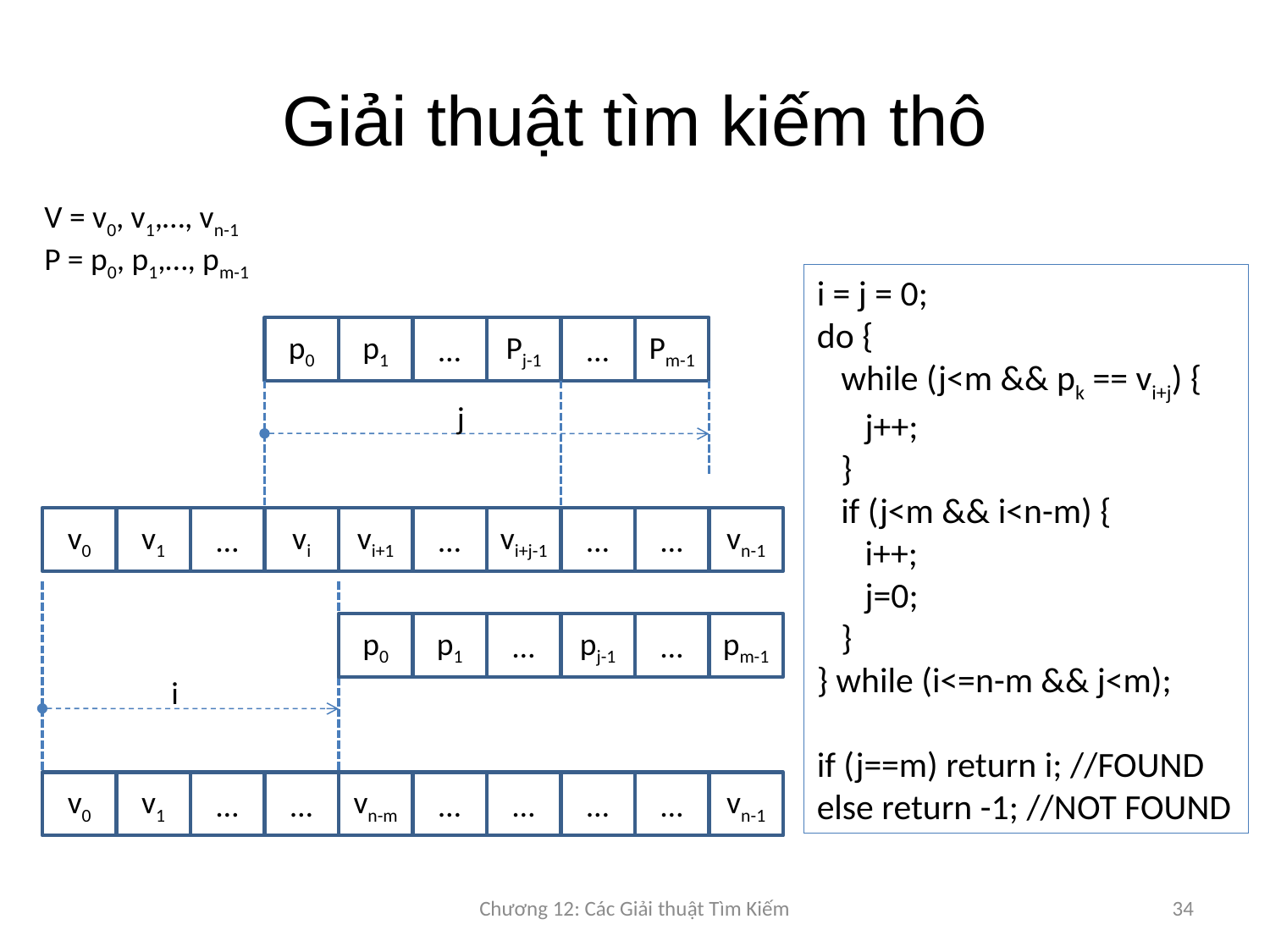

# Giải thuật tìm kiếm thô
V = v0, v1,…, vn-1
P = p0, p1,…, pm-1
i = j = 0;
do {
   while (j<m && pk == vi+j) {
      j++;
   }
   if (j<m && i<n-m) {
      i++;
      j=0;
   }
} while (i<=n-m && j<m);

if (j==m) return i; //FOUND
else return -1; //NOT FOUND
p0
p1
…
Pj-1
…
Pm-1
j
v0
v1
…
vi
vi+1
…
vi+j-1
…
…
vn-1
p0
p1
…
pj-1
…
pm-1
i
v0
v1
…
…
vn-m
…
…
…
…
vn-1
Chương 12: Các Giải thuật Tìm Kiếm
34